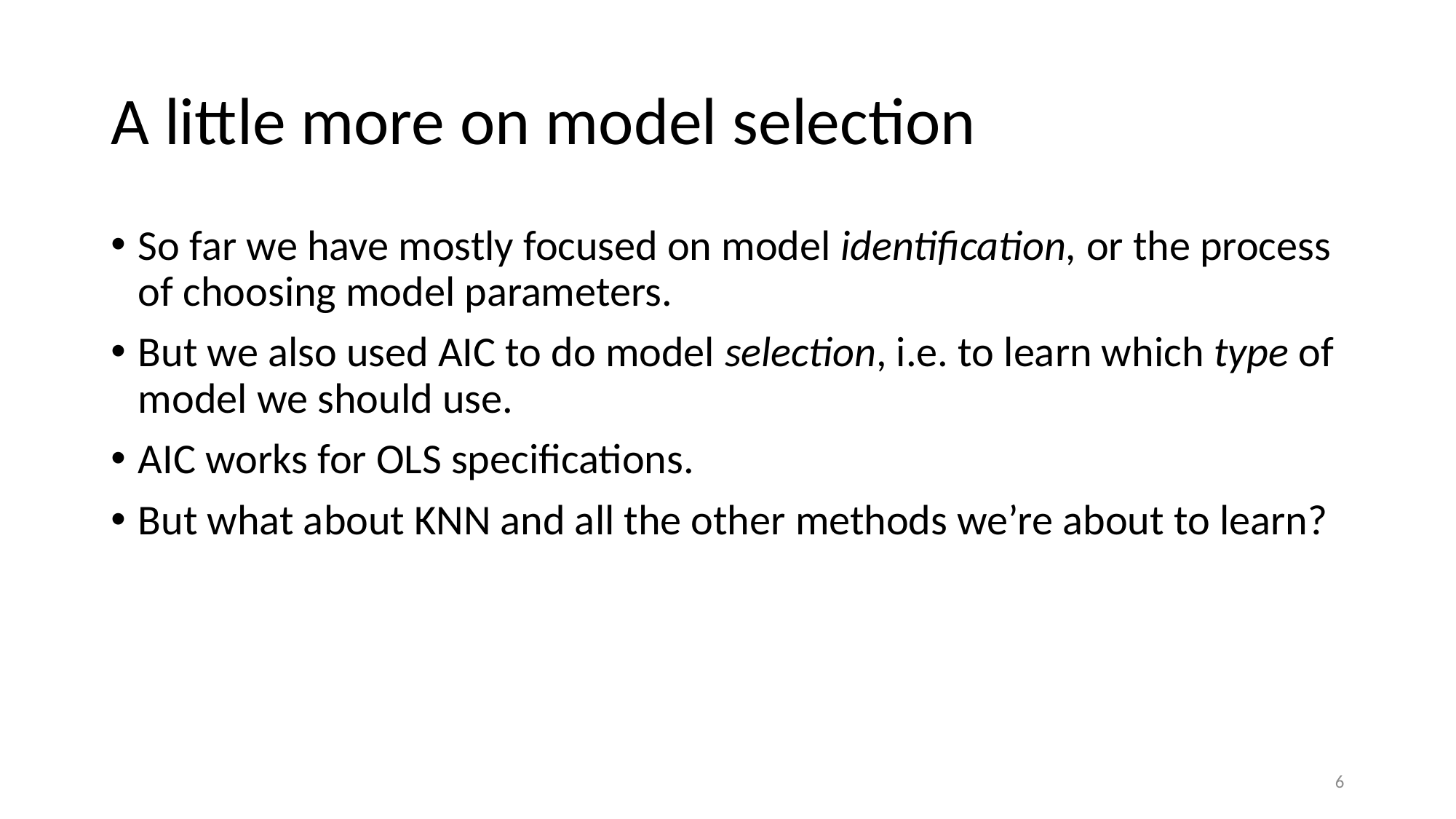

# A little more on model selection
So far we have mostly focused on model identification, or the process of choosing model parameters.
But we also used AIC to do model selection, i.e. to learn which type of model we should use.
AIC works for OLS specifications.
But what about KNN and all the other methods we’re about to learn?
6